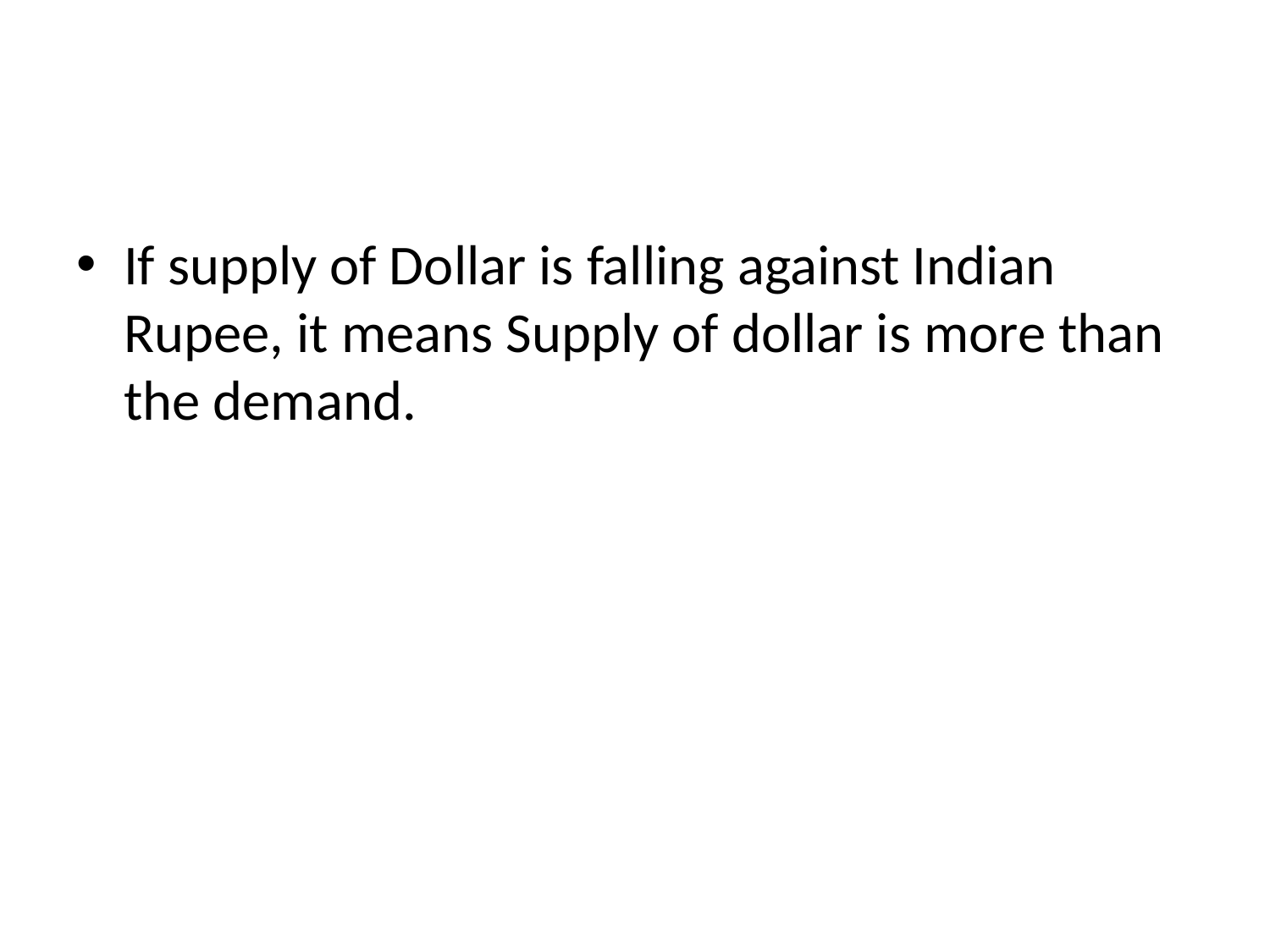

#
If supply of Dollar is falling against Indian Rupee, it means Supply of dollar is more than the demand.